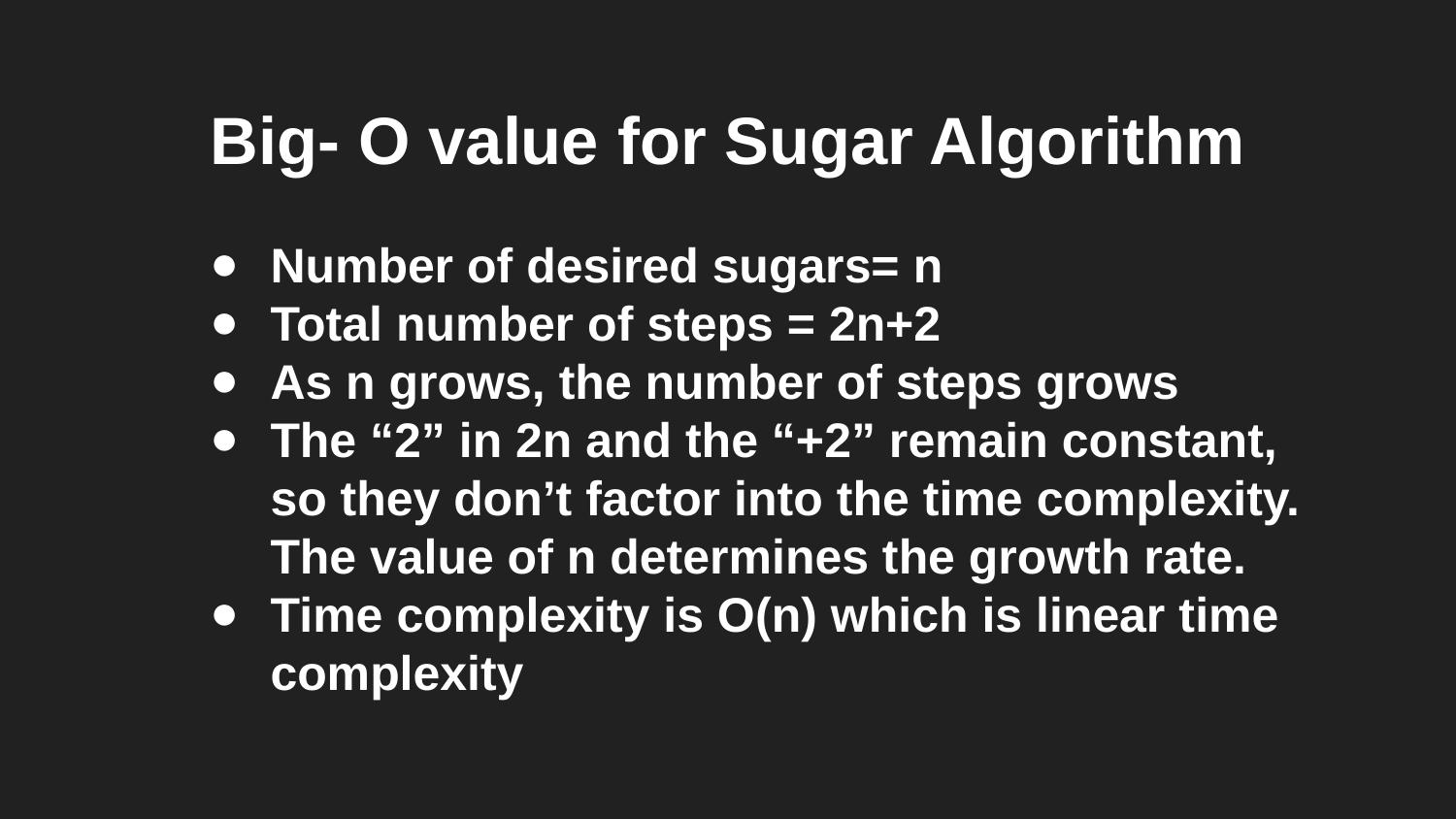

# Big- O value for Sugar Algorithm

Number of desired sugars= n
Total number of steps = 2n+2
As n grows, the number of steps grows
The “2” in 2n and the “+2” remain constant, so they don’t factor into the time complexity. The value of n determines the growth rate.
Time complexity is O(n) which is linear time complexity